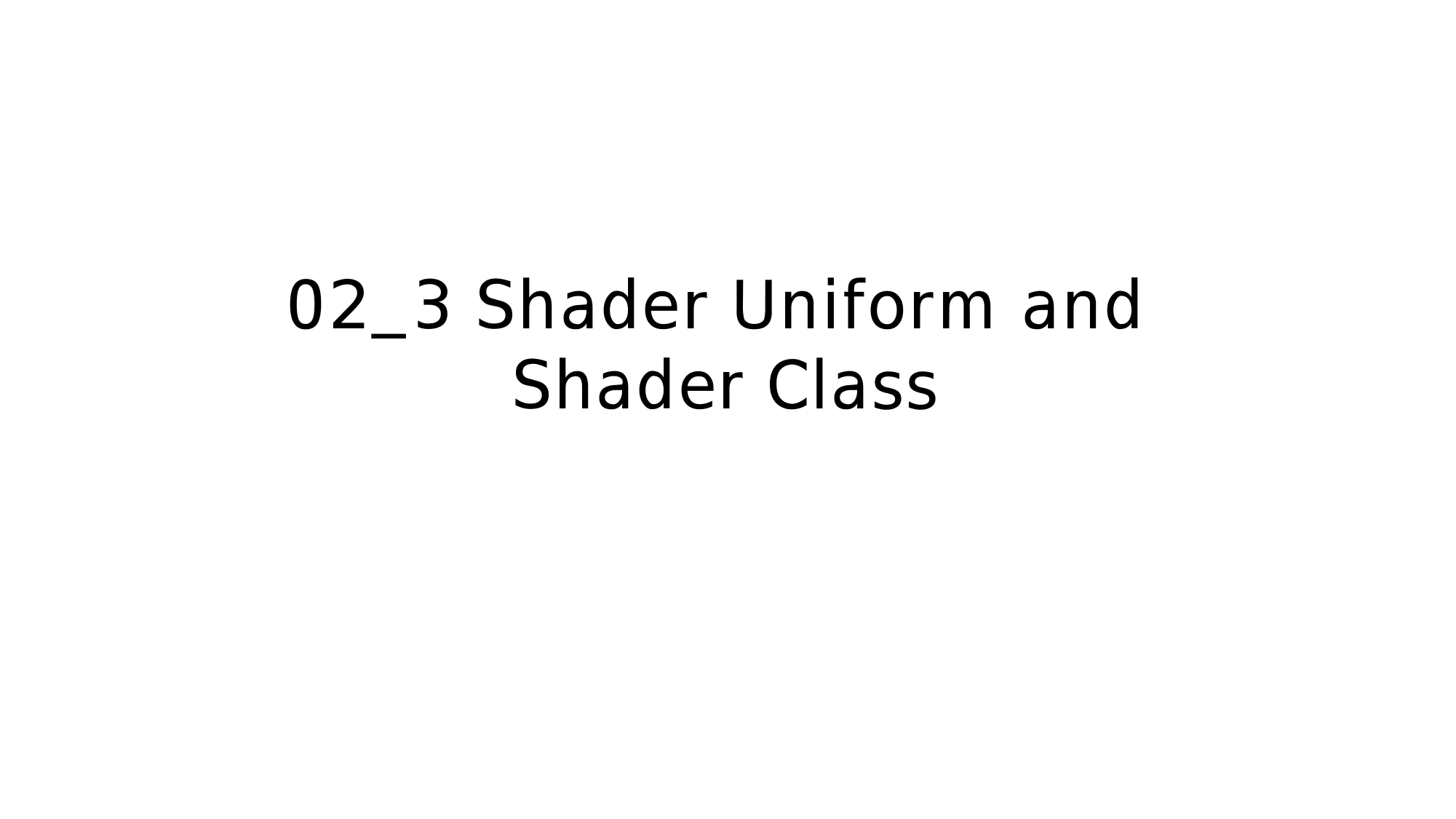

# 02_3 Shader Uniform and Shader Class